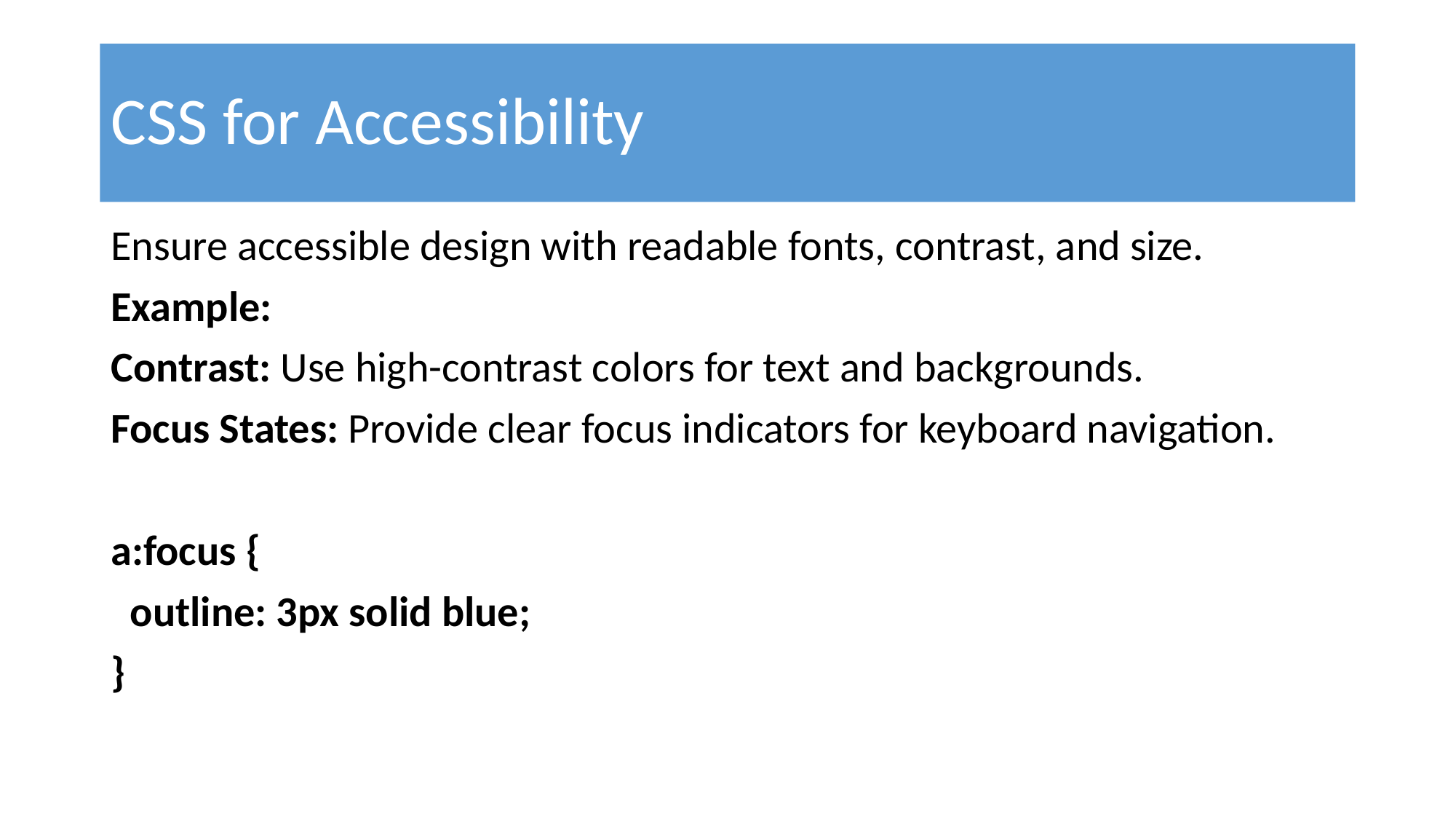

# CSS for Accessibility
Ensure accessible design with readable fonts, contrast, and size.
Example:
Contrast: Use high-contrast colors for text and backgrounds.
Focus States: Provide clear focus indicators for keyboard navigation.

a:focus {
  outline: 3px solid blue;
}